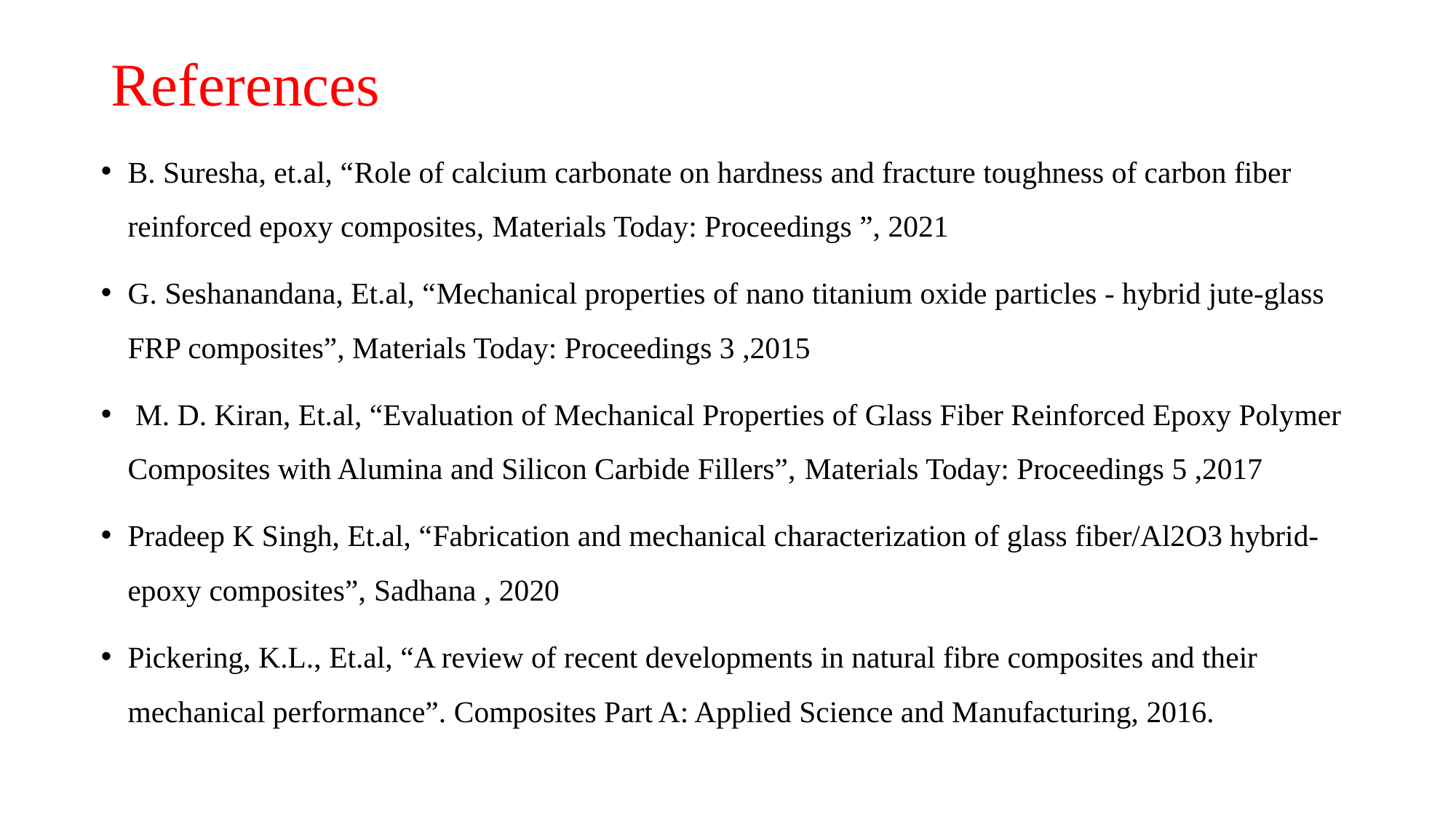

# References
B. Suresha, et.al, “Role of calcium carbonate on hardness and fracture toughness of carbon fiber reinforced epoxy composites, Materials Today: Proceedings ”, 2021
G. Seshanandana, Et.al, “Mechanical properties of nano titanium oxide particles - hybrid jute-glass FRP composites”, Materials Today: Proceedings 3 ,2015
 M. D. Kiran, Et.al, “Evaluation of Mechanical Properties of Glass Fiber Reinforced Epoxy Polymer Composites with Alumina and Silicon Carbide Fillers”, Materials Today: Proceedings 5 ,2017
Pradeep K Singh, Et.al, “Fabrication and mechanical characterization of glass fiber/Al2O3 hybrid-epoxy composites”, Sadhana , 2020
Pickering, K.L., Et.al, “A review of recent developments in natural fibre composites and their mechanical performance”. Composites Part A: Applied Science and Manufacturing, 2016.